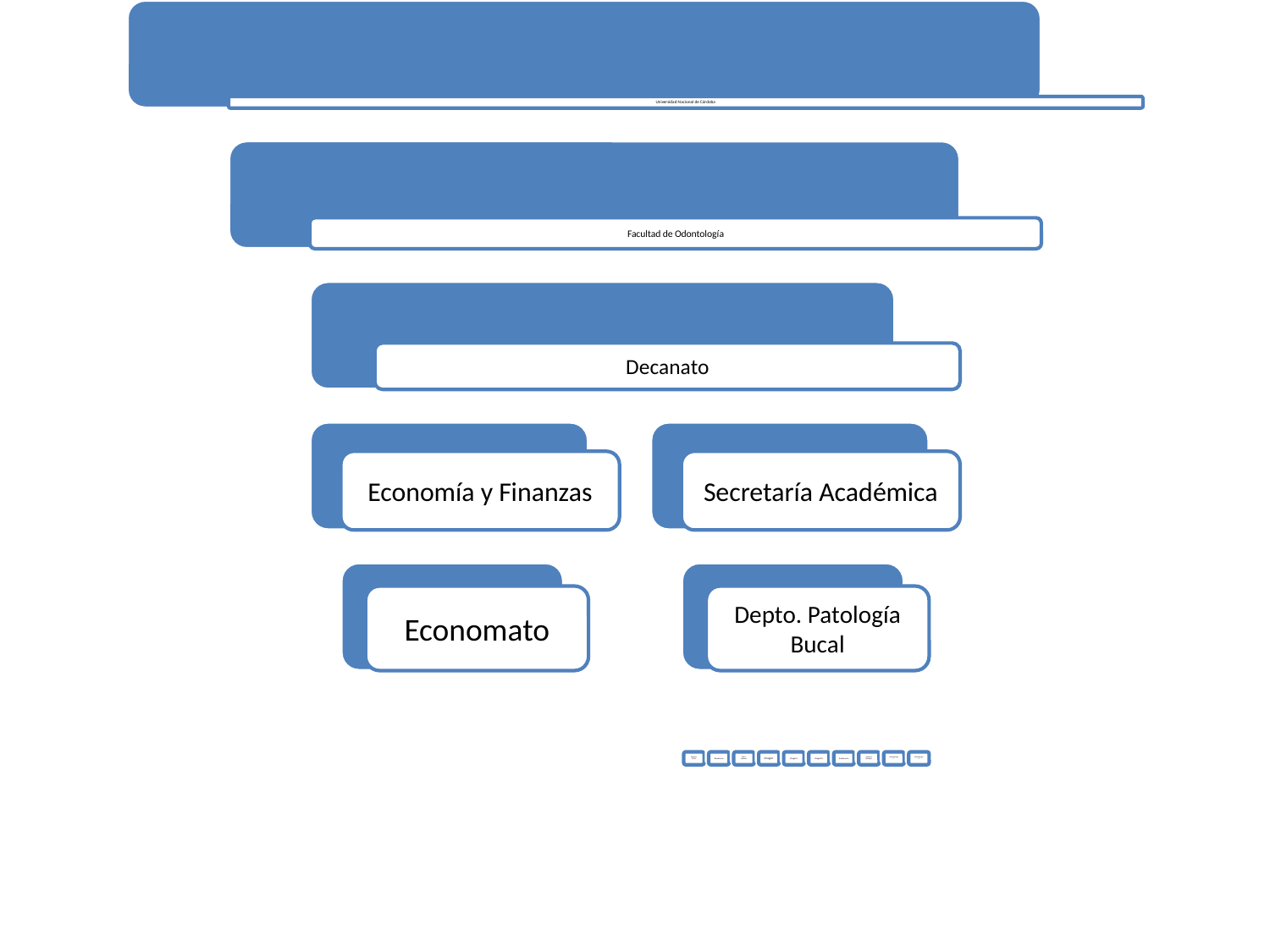

Universidad Nacional de Córdoba
Decanato
Facultad de Odontología
Economía y Finanzas
Economato
Secretaría Académica
Depto. Patología Bucal
Anatomía Clínica
Periodoncia
Radio anatomía
Cirugía I
Cirugía II
Cirugía III
Endodoncia
Anatomía Patológica
Estomatología I
Estomatología II